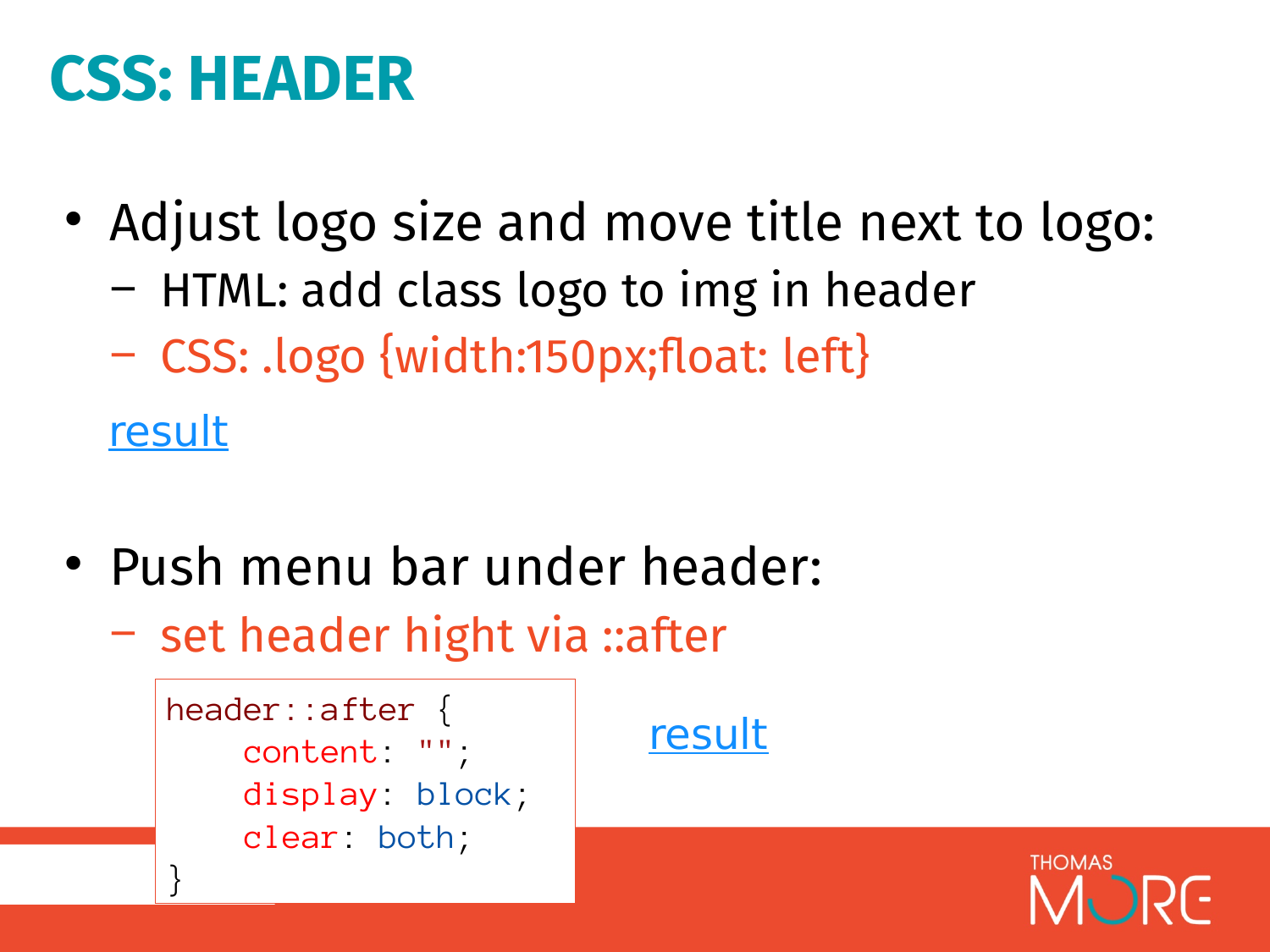

# CSS: header
Adjust logo size and move title next to logo:
HTML: add class logo to img in header
CSS: .logo {width:150px;float: left}

Push menu bar under header:
set header hight via ::after

result
header::after {
    content: "";
    display: block;
    clear: both;
}
result